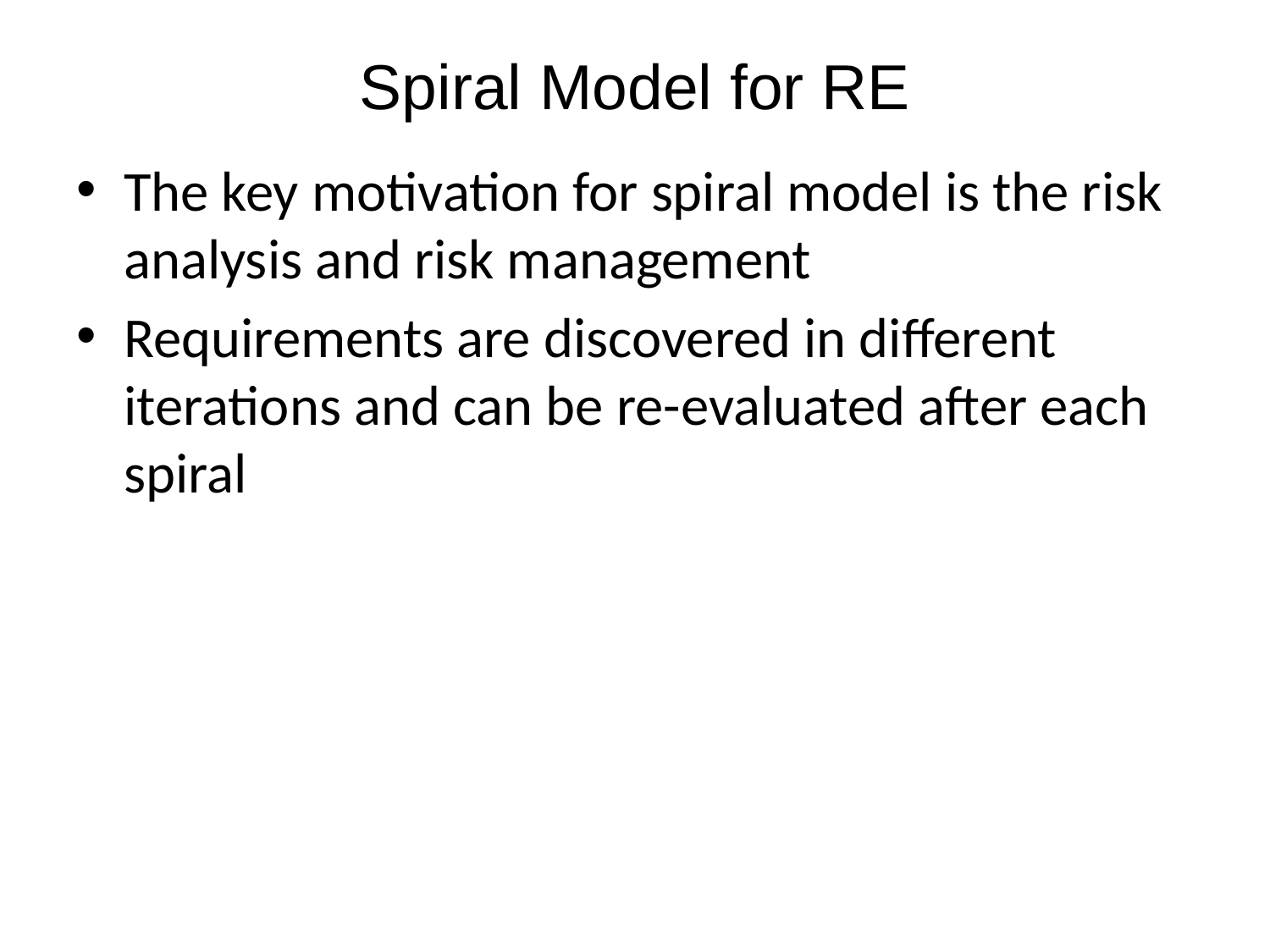

# Spiral Model for RE
The key motivation for spiral model is the risk analysis and risk management
Requirements are discovered in different iterations and can be re-evaluated after each spiral